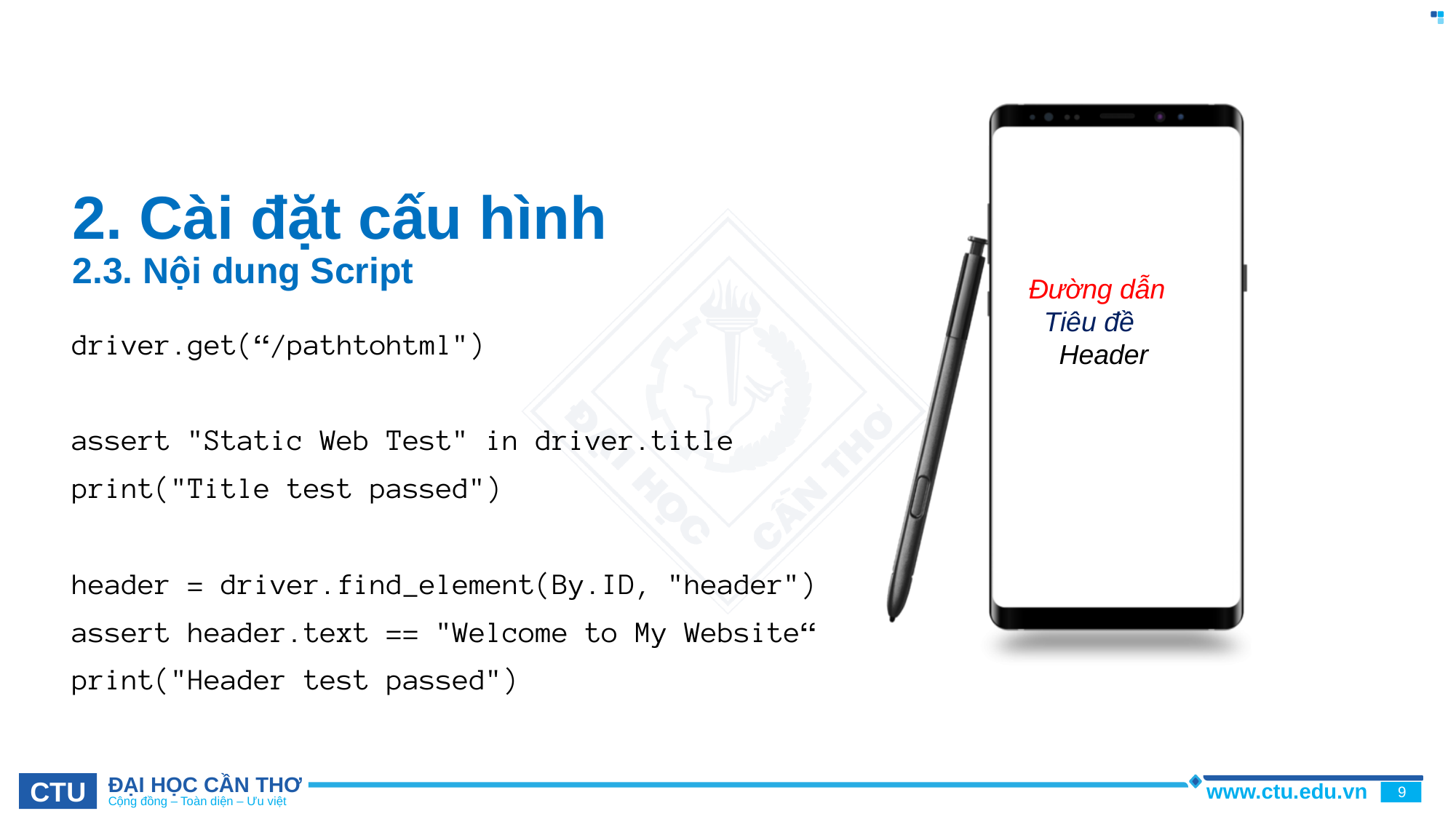

# 2. Cài đặt cấu hình 2.3. Nội dung Script
Đường dẫn
  Tiêu đề
    Header

driver.get(“/pathtohtml")

assert "Static Web Test" in driver.title
print("Title test passed")

header = driver.find_element(By.ID, "header")
assert header.text == "Welcome to My Website“
print("Header test passed")